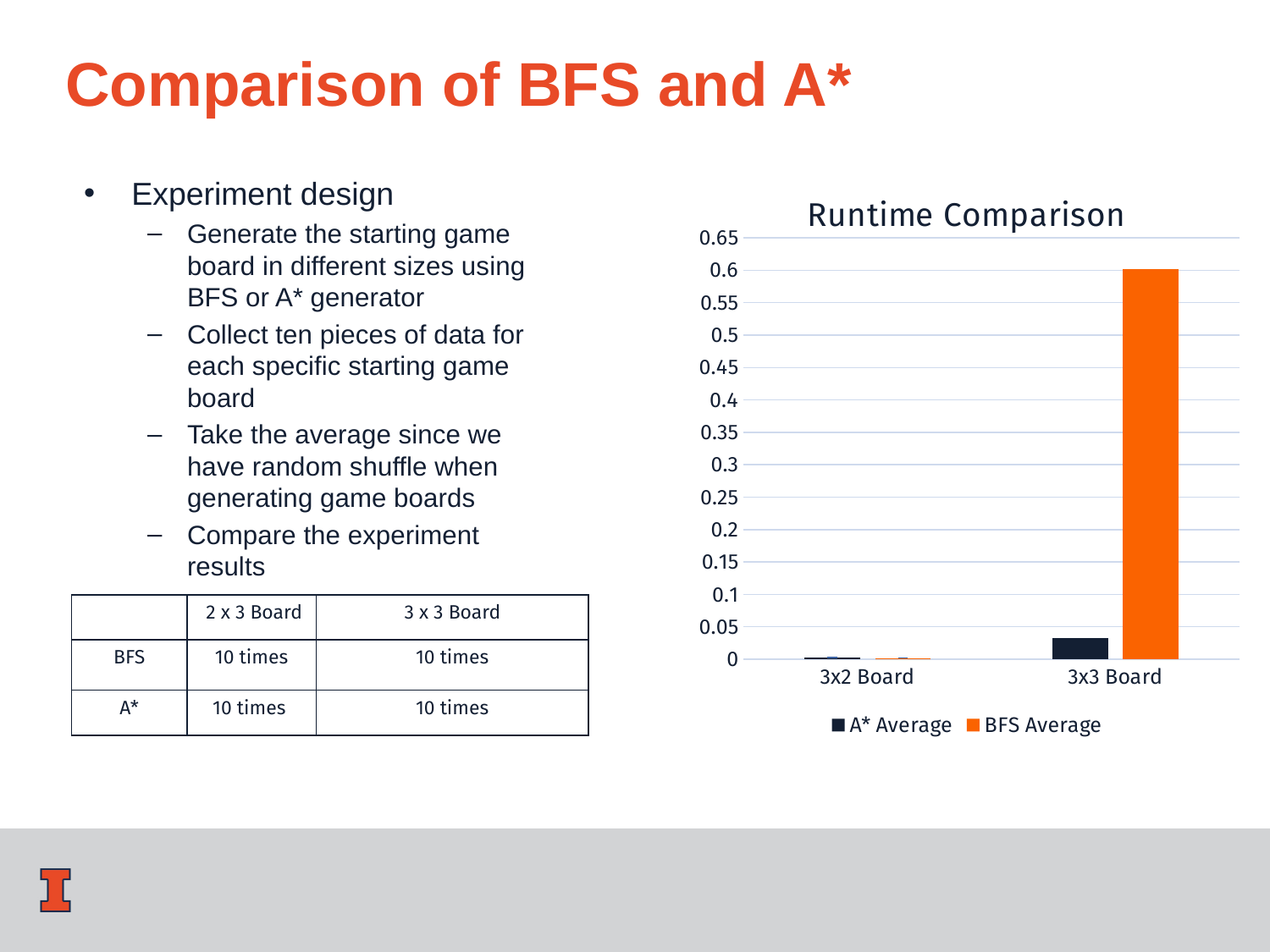

# Comparison of BFS and A*
Experiment design
Generate the starting game board in different sizes using BFS or A* generator
Collect ten pieces of data for each specific starting game board
Take the average since we have random shuffle when generating game boards
Compare the experiment results

### Chart: Runtime Comparison

| Category | A* Average | BFS Average |
|---|---|---|
| 3x2 Board | 0.002692794799804683 | 0.0017949819564819299 |
| 3x3 Board | 0.03222055435180661 | 0.6019992351531978 |
|  | 2 x 3 Board | 3 x 3 Board |
| --- | --- | --- |
| BFS | 10 times | 10 times |
| A\* | 10 times | 10 times |